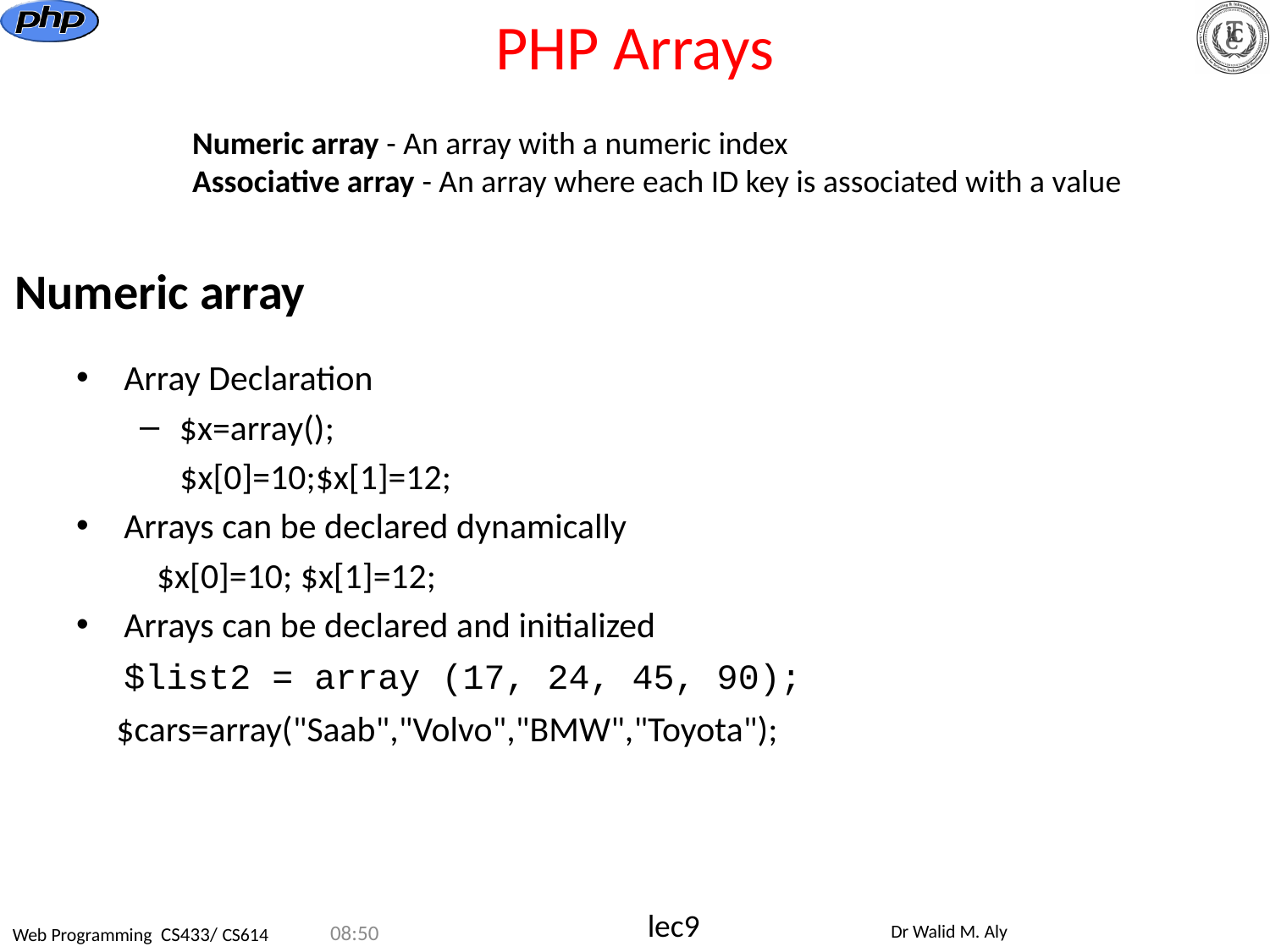

# PHP Arrays
Numeric array - An array with a numeric index
Associative array - An array where each ID key is associated with a value
Numeric array
Array Declaration
$x=array();
     $x[0]=10;$x[1]=12;
Arrays can be declared dynamically
          $x[0]=10; $x[1]=12;
Arrays can be declared and initialized
	$list2 = array (17, 24, 45, 90);
     $cars=array("Saab","Volvo","BMW","Toyota");